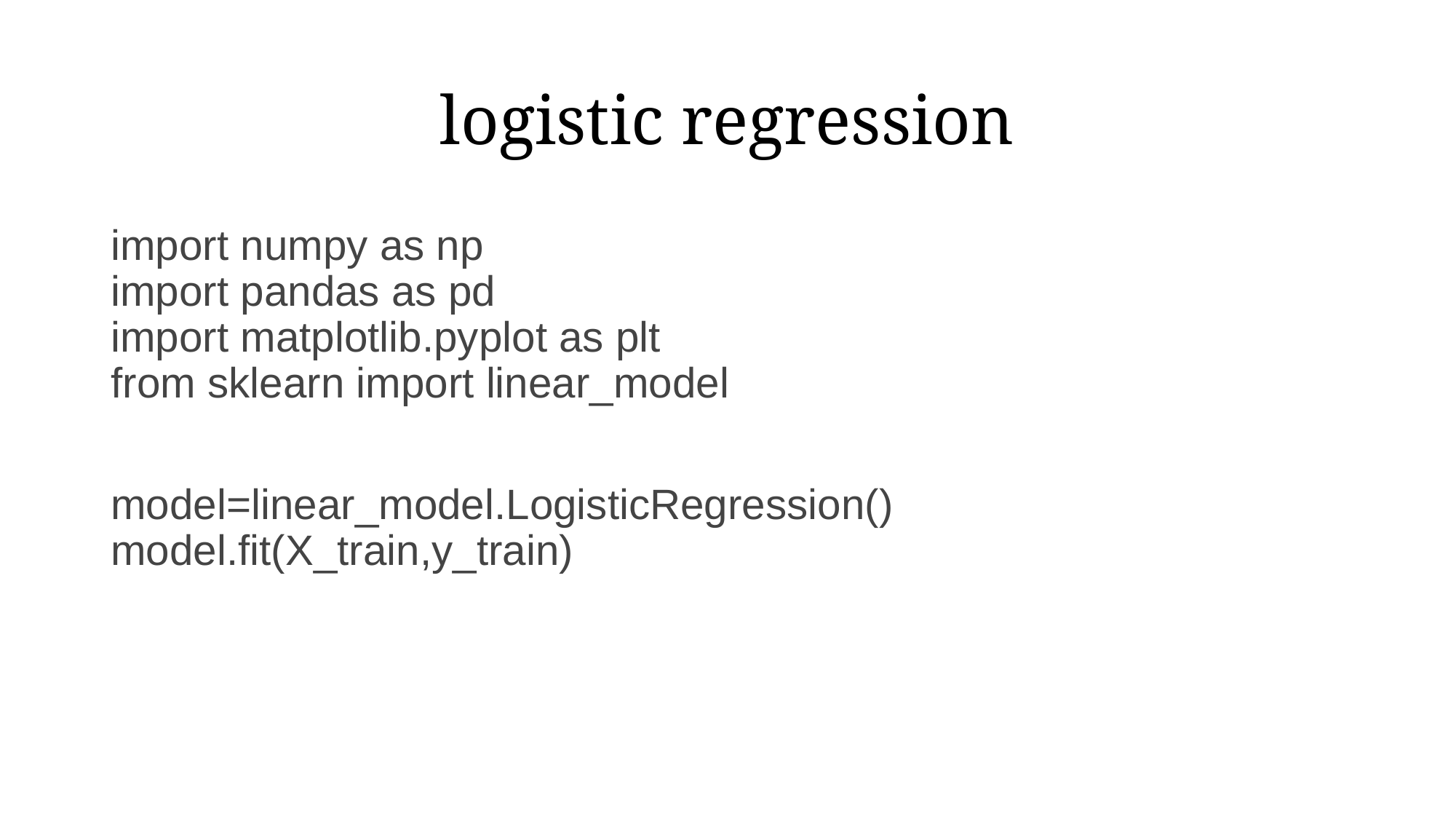

# logistic regression
import numpy as np
import pandas as pd
import matplotlib.pyplot as plt
from sklearn import linear_model

model=linear_model.LogisticRegression()
model.fit(X_train,y_train)